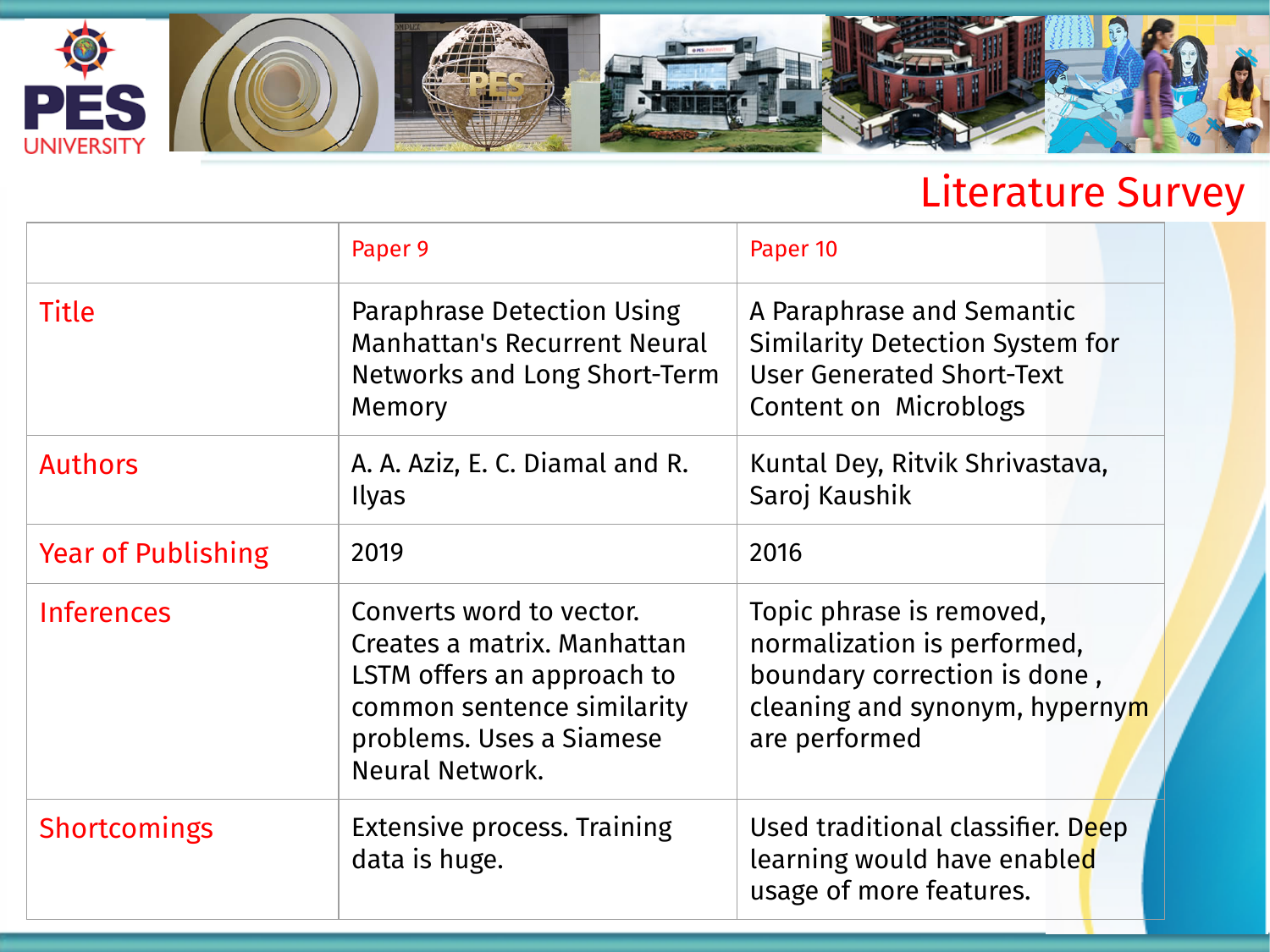

Literature Survey
|  | Paper 9 | Paper 10 |
| --- | --- | --- |
| Title | Paraphrase Detection Using Manhattan's Recurrent Neural Networks and Long Short-Term Memory | A Paraphrase and Semantic Similarity Detection System for User Generated Short-Text Content on Microblogs |
| Authors | A. A. Aziz, E. C. Diamal and R. Ilyas | Kuntal Dey, Ritvik Shrivastava, Saroj Kaushik |
| Year of Publishing | 2019 | 2016 |
| Inferences | Converts word to vector. Creates a matrix. Manhattan LSTM offers an approach to common sentence similarity problems. Uses a Siamese Neural Network. | Topic phrase is removed, normalization is performed, boundary correction is done , cleaning and synonym, hypernym are performed |
| Shortcomings | Extensive process. Training data is huge. | Used traditional classifier. Deep learning would have enabled usage of more features. |